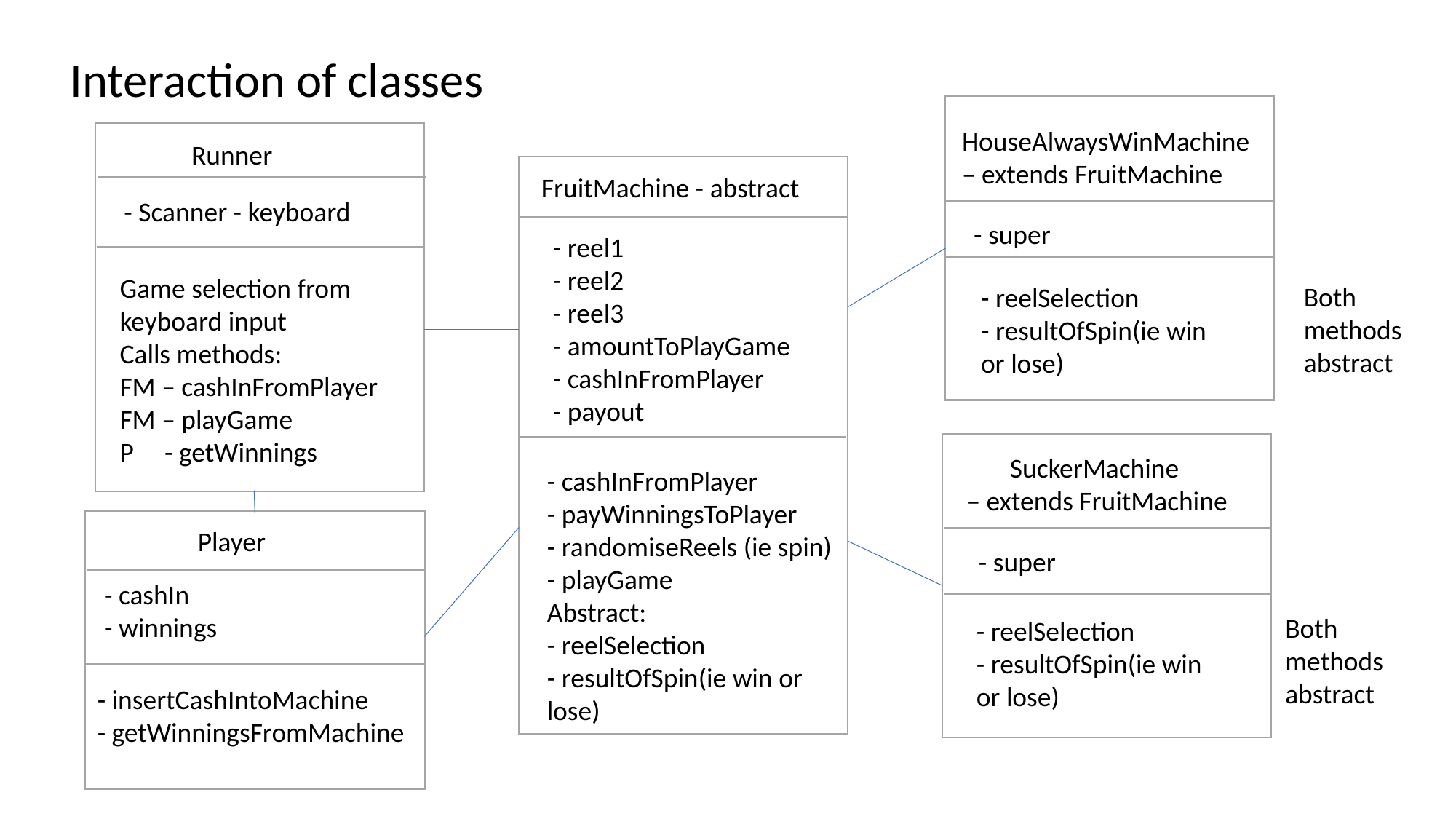

# Interaction of classes

HouseAlwaysWinMachine – extends FruitMachine
- super
- reelSelection
- resultOfSpin(ie win or lose)
Both methods abstract

Runner
Game selection from keyboard input
Calls methods:
FM – cashInFromPlayer
FM – playGame
P     - getWinnings
- Scanner - keyboard

FruitMachine - abstract
- reel1
- reel2
- reel3
- amountToPlayGame
- cashInFromPlayer
- payout
- cashInFromPlayer
- payWinningsToPlayer
- randomiseReels (ie spin)
- playGame
Abstract:
- reelSelection
- resultOfSpin(ie win or lose)

        SuckerMachine
 – extends FruitMachine
- reelSelection
- resultOfSpin(ie win or lose)
- super
Both methods abstract

Player
- insertCashIntoMachine
- getWinningsFromMachine
- cashIn
- winnings